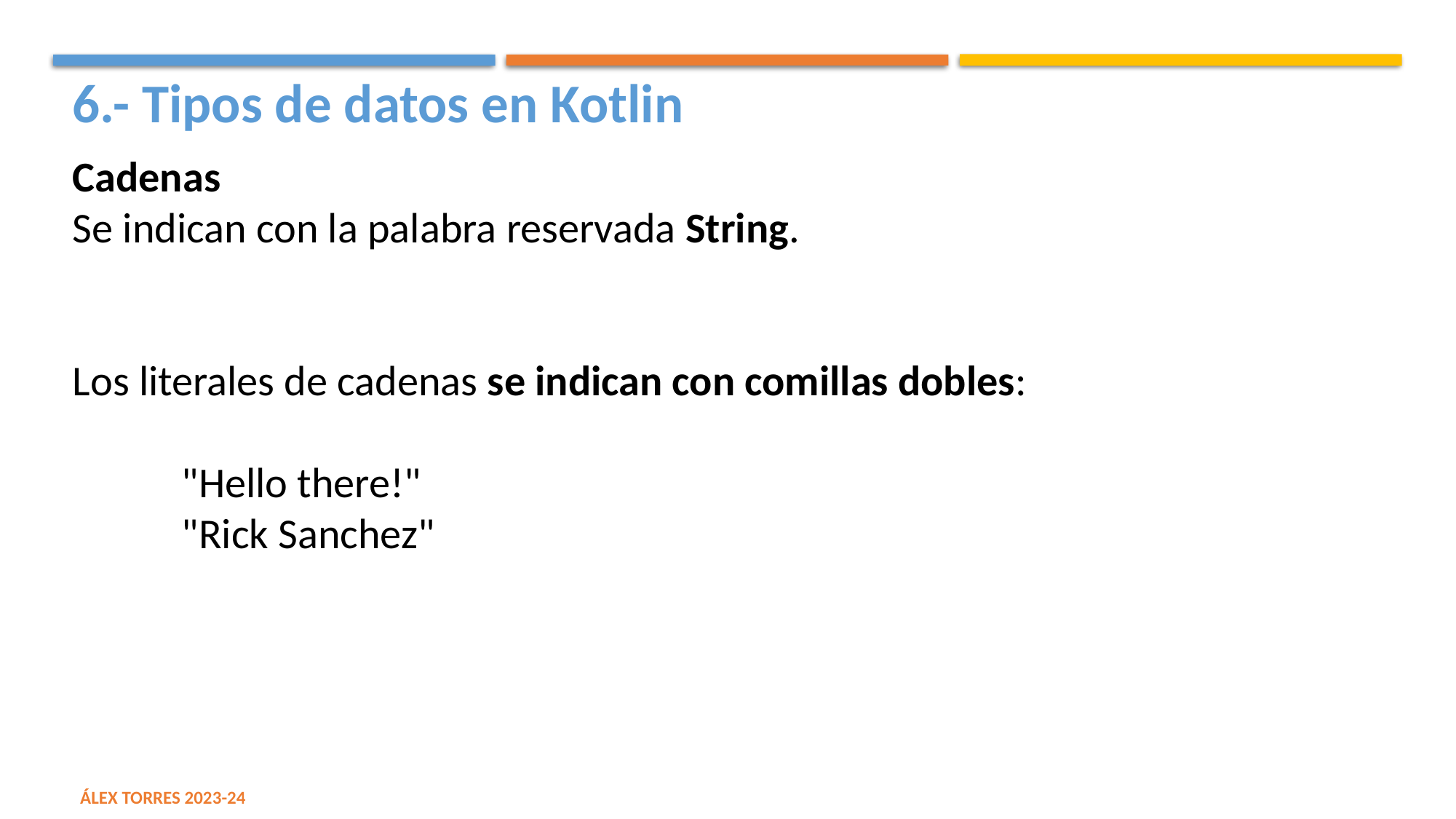

6.- Tipos de datos en Kotlin
Cadenas
Se indican con la palabra reservada String.

Los literales de cadenas se indican con comillas dobles:

	"Hello there!"
	"Rick Sanchez"